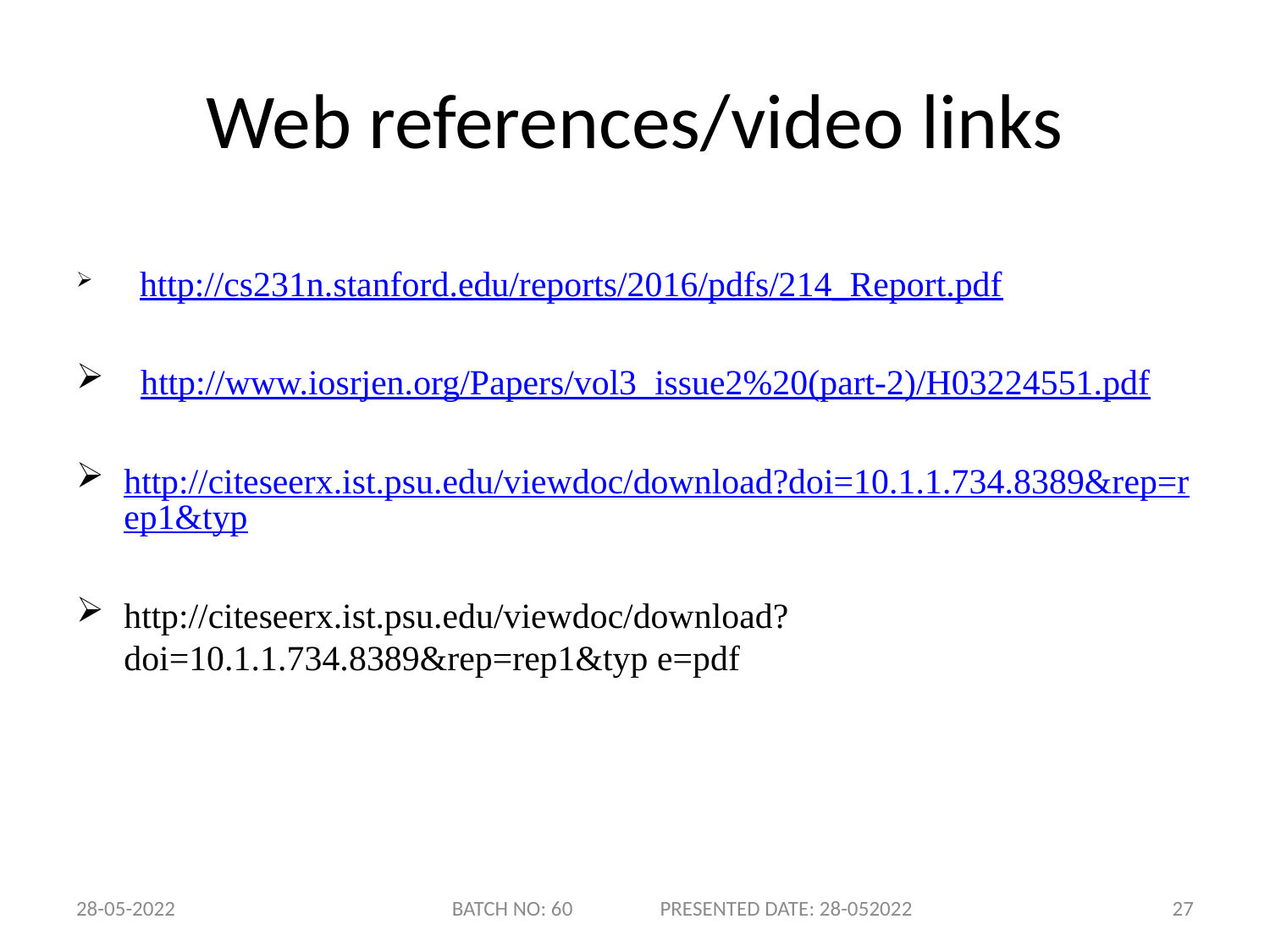

# Web references/video links

   http://cs231n.stanford.edu/reports/2016/pdfs/214_Report.pdf

  http://www.iosrjen.org/Papers/vol3_issue2%20(part-2)/H03224551.pdf

http://citeseerx.ist.psu.edu/viewdoc/download?doi=10.1.1.734.8389&rep=rep1&typ

http://citeseerx.ist.psu.edu/viewdoc/download?doi=10.1.1.734.8389&rep=rep1&typ e=pdf
28-05-2022
BATCH NO: 60                  PRESENTED DATE: 28-052022
27